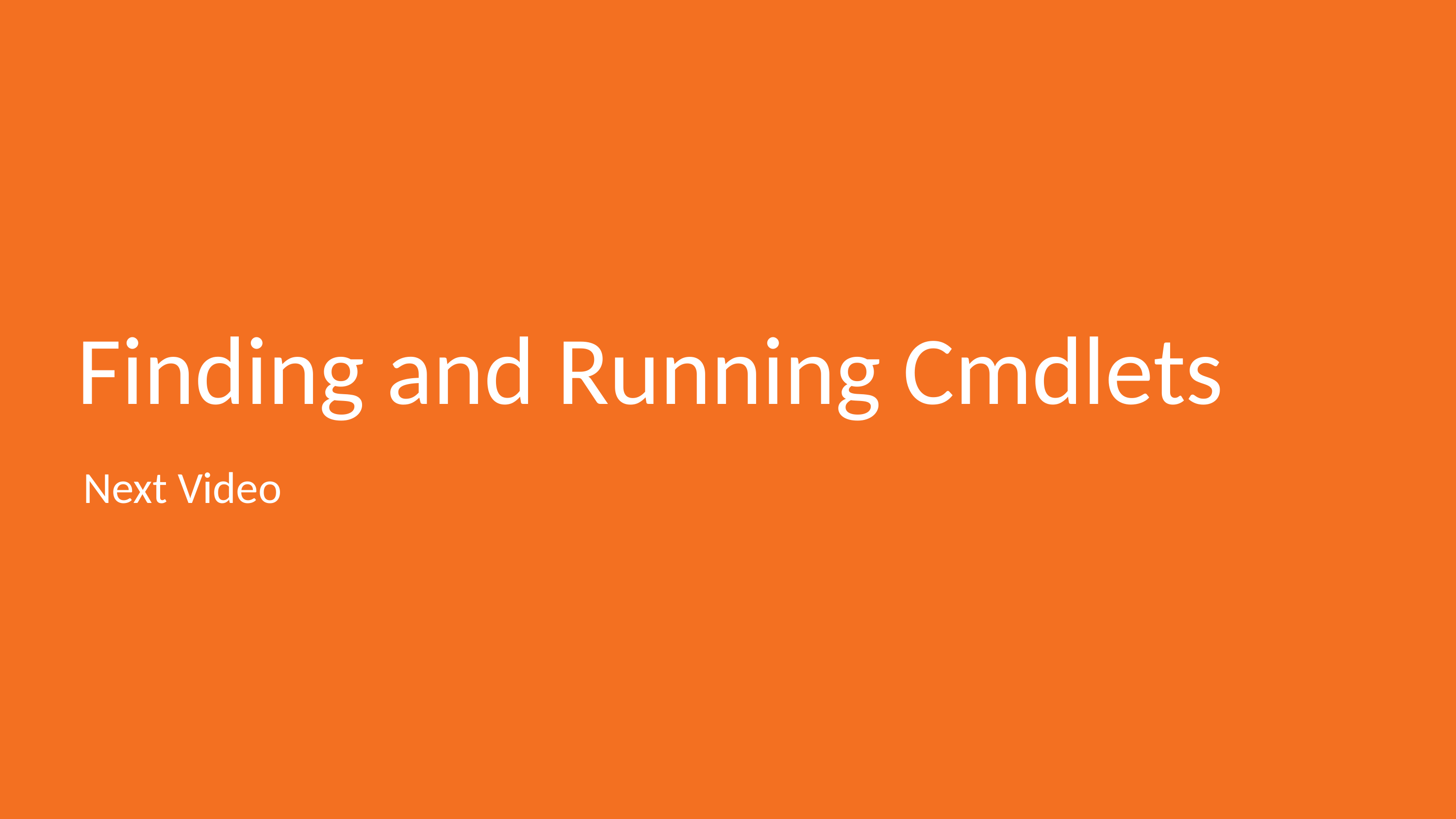

# Finding and Running Cmdlets
Next Video